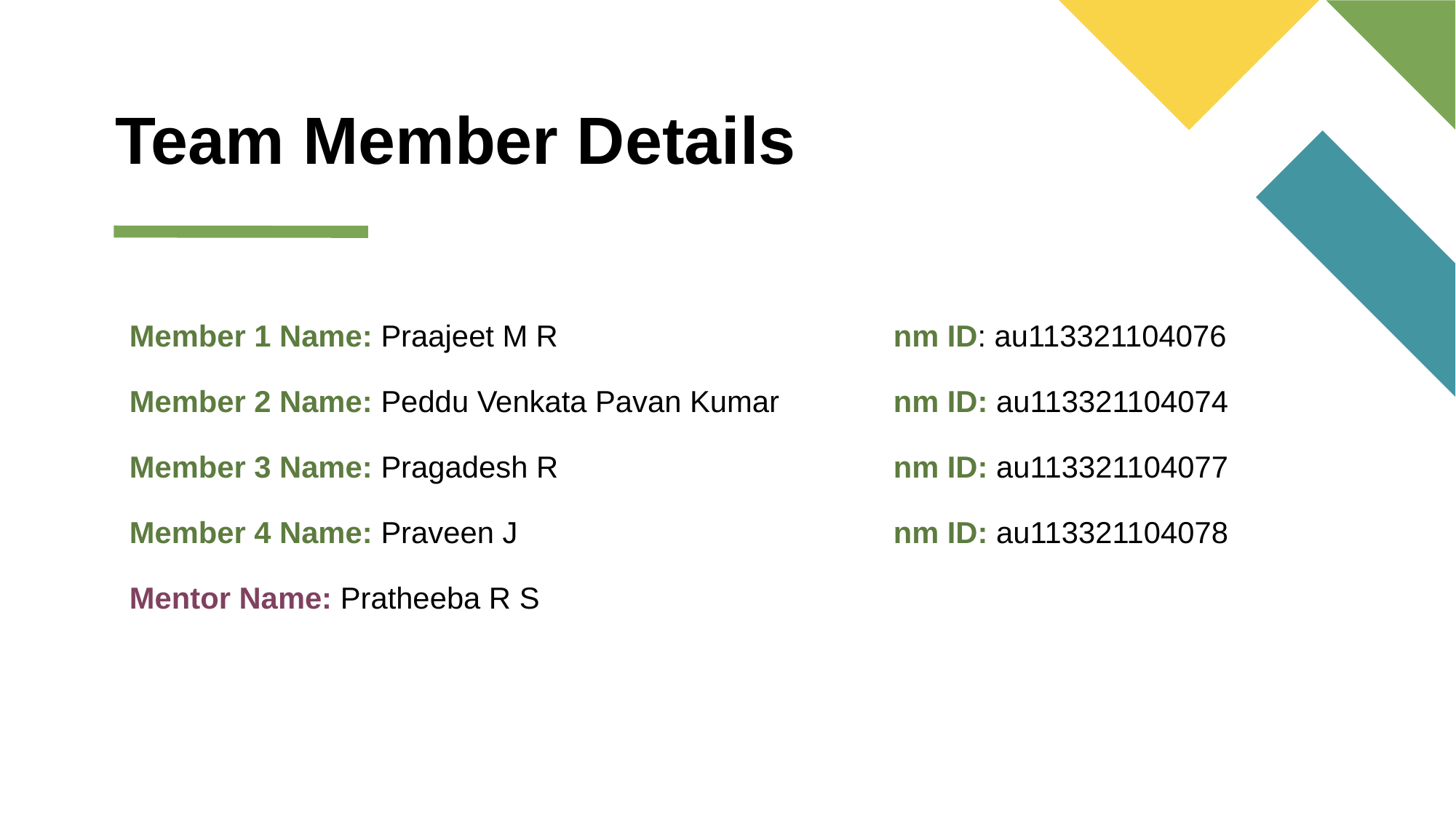

# Team Member Details
Member 1 Name: Praajeet M R  			nm ID: au113321104076

Member 2 Name: Peddu Venkata Pavan Kumar  	nm ID: au113321104074

Member 3 Name: Pragadesh R 			nm ID: au113321104077

Member 4 Name: Praveen J 				nm ID: au113321104078

Mentor Name: Pratheeba R S